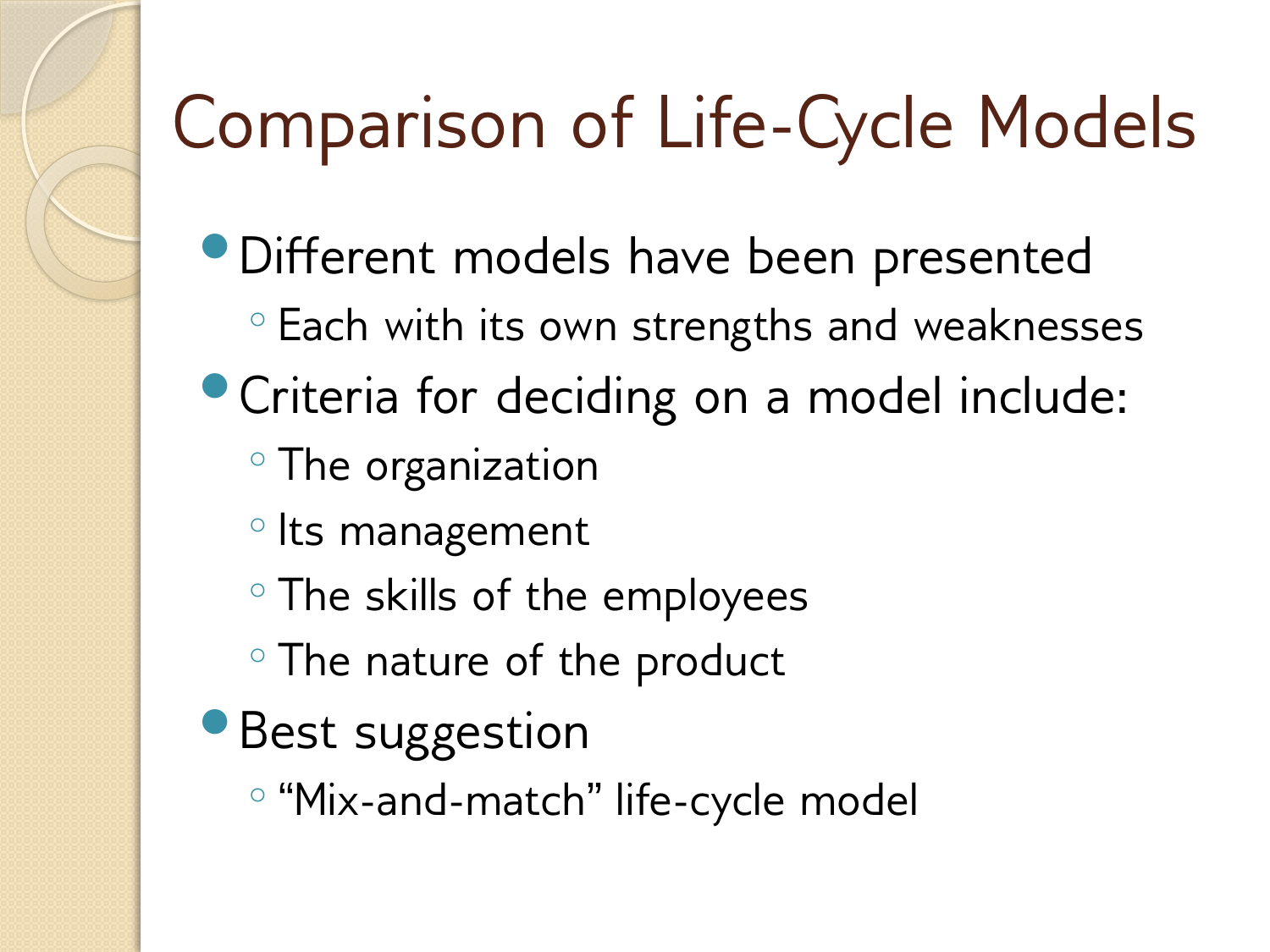

# Comparison of Life-Cycle Models
Different models have been presented
Each with its own strengths and weaknesses
Criteria for deciding on a model include:
The organization
Its management
The skills of the employees
The nature of the product
Best suggestion
“Mix-and-match” life-cycle model